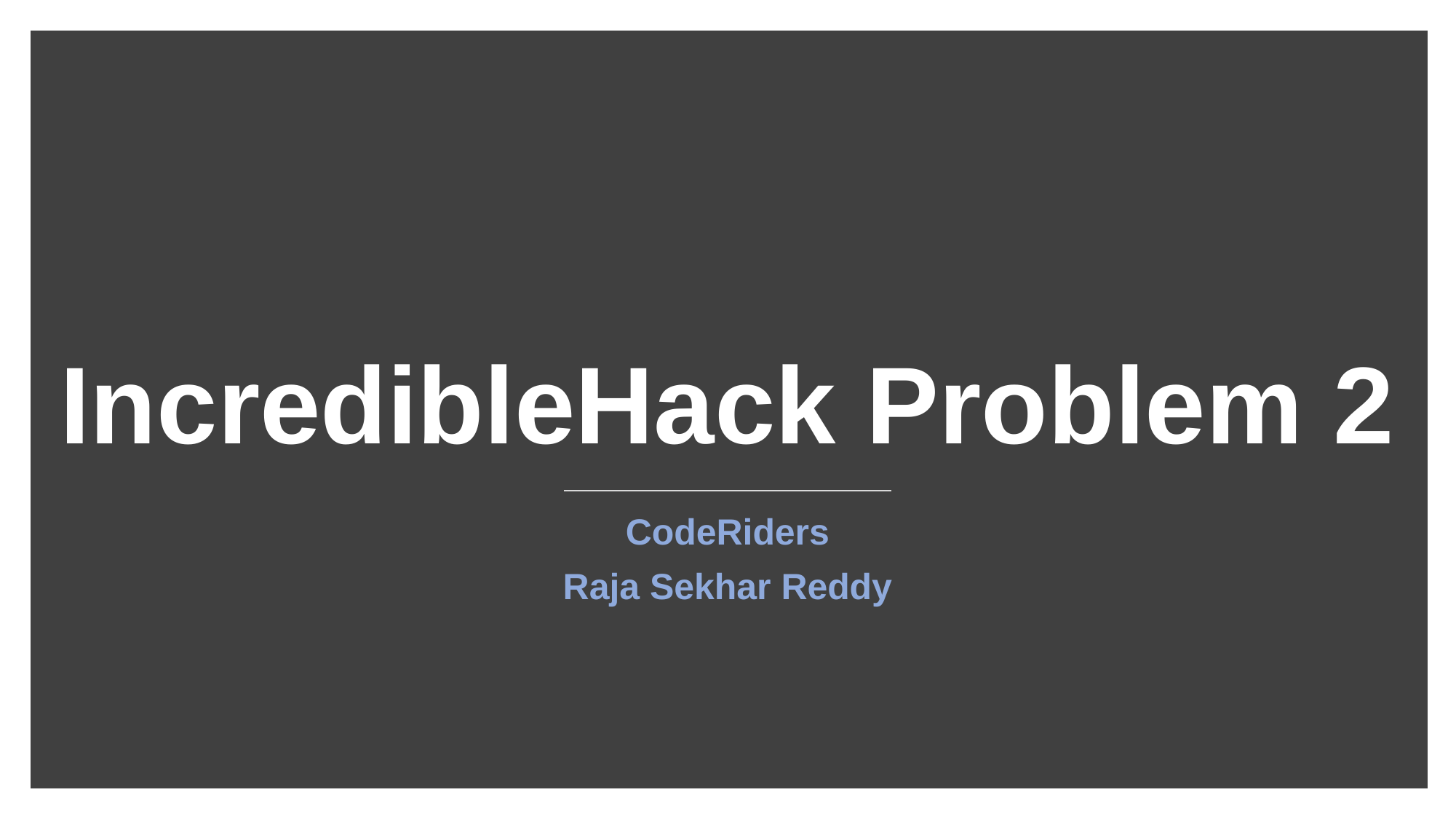

# IncredibleHack Problem 2
CodeRiders
Raja Sekhar Reddy